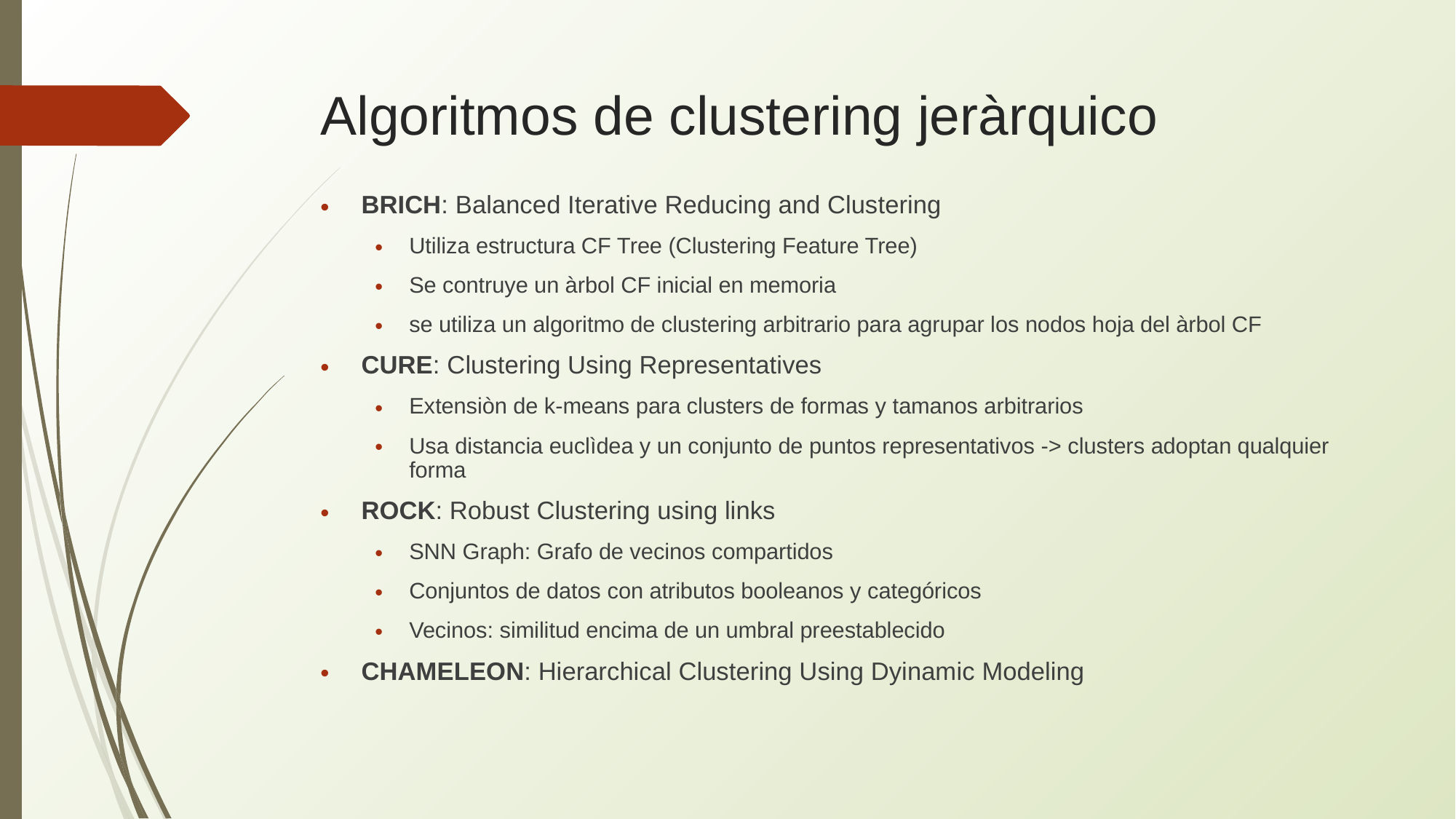

# Algoritmos de clustering jeràrquico
BRICH: Balanced Iterative Reducing and Clustering
Utiliza estructura CF Tree (Clustering Feature Tree)
Se contruye un àrbol CF inicial en memoria
se utiliza un algoritmo de clustering arbitrario para agrupar los nodos hoja del àrbol CF
CURE: Clustering Using Representatives
Extensiòn de k-means para clusters de formas y tamanos arbitrarios
Usa distancia euclìdea y un conjunto de puntos representativos -> clusters adoptan qualquier forma
ROCK: Robust Clustering using links
SNN Graph: Grafo de vecinos compartidos
Conjuntos de datos con atributos booleanos y categóricos
Vecinos: similitud encima de un umbral preestablecido
CHAMELEON: Hierarchical Clustering Using Dyinamic Modeling